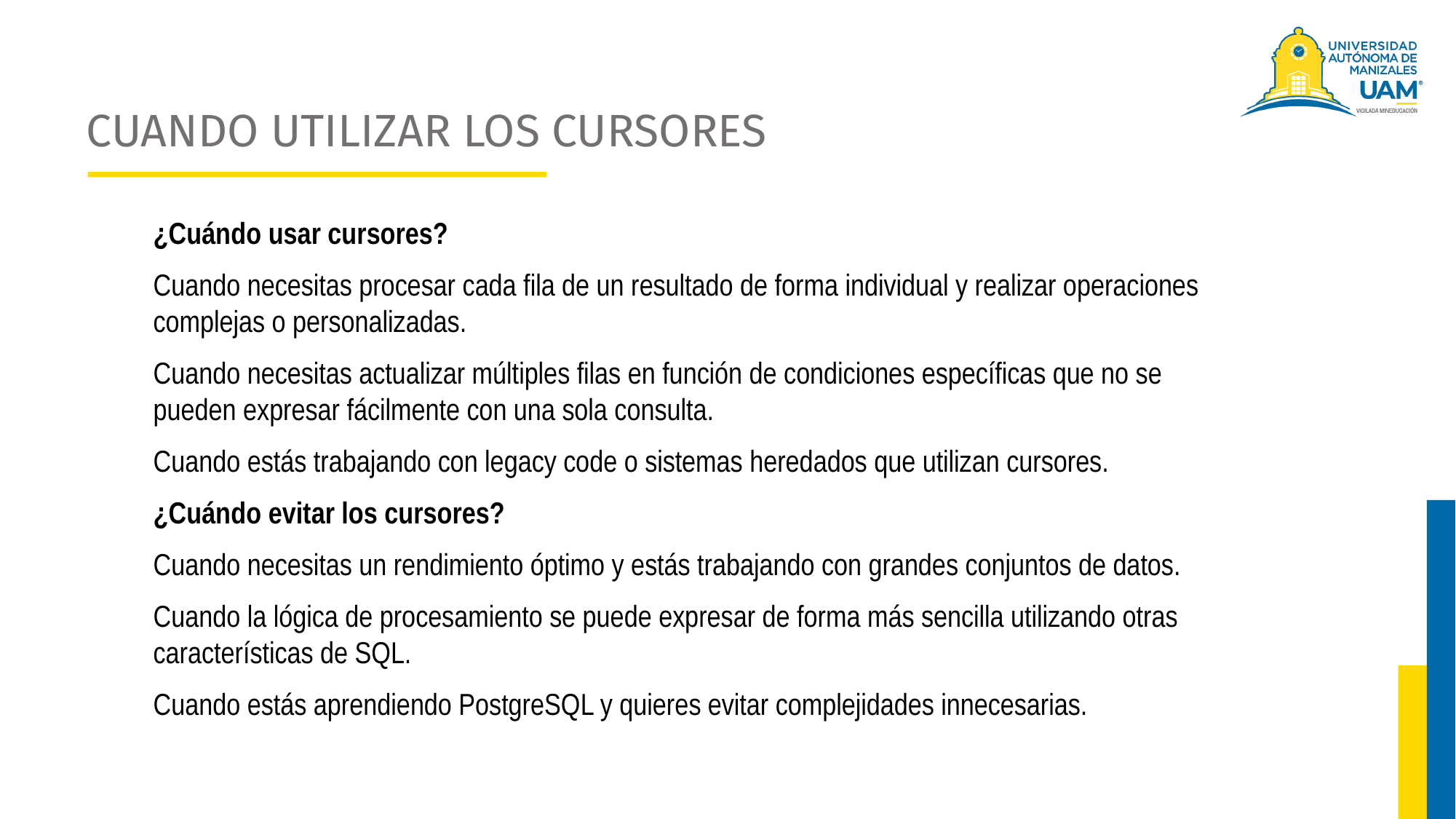

# CUANDO UTILIZAR LOS CURSORES

¿Cuándo usar cursores?
Cuando necesitas procesar cada fila de un resultado de forma individual y realizar operaciones complejas o personalizadas.
Cuando necesitas actualizar múltiples filas en función de condiciones específicas que no se pueden expresar fácilmente con una sola consulta.
Cuando estás trabajando con legacy code o sistemas heredados que utilizan cursores.
¿Cuándo evitar los cursores?
Cuando necesitas un rendimiento óptimo y estás trabajando con grandes conjuntos de datos.
Cuando la lógica de procesamiento se puede expresar de forma más sencilla utilizando otras características de SQL.
Cuando estás aprendiendo PostgreSQL y quieres evitar complejidades innecesarias.